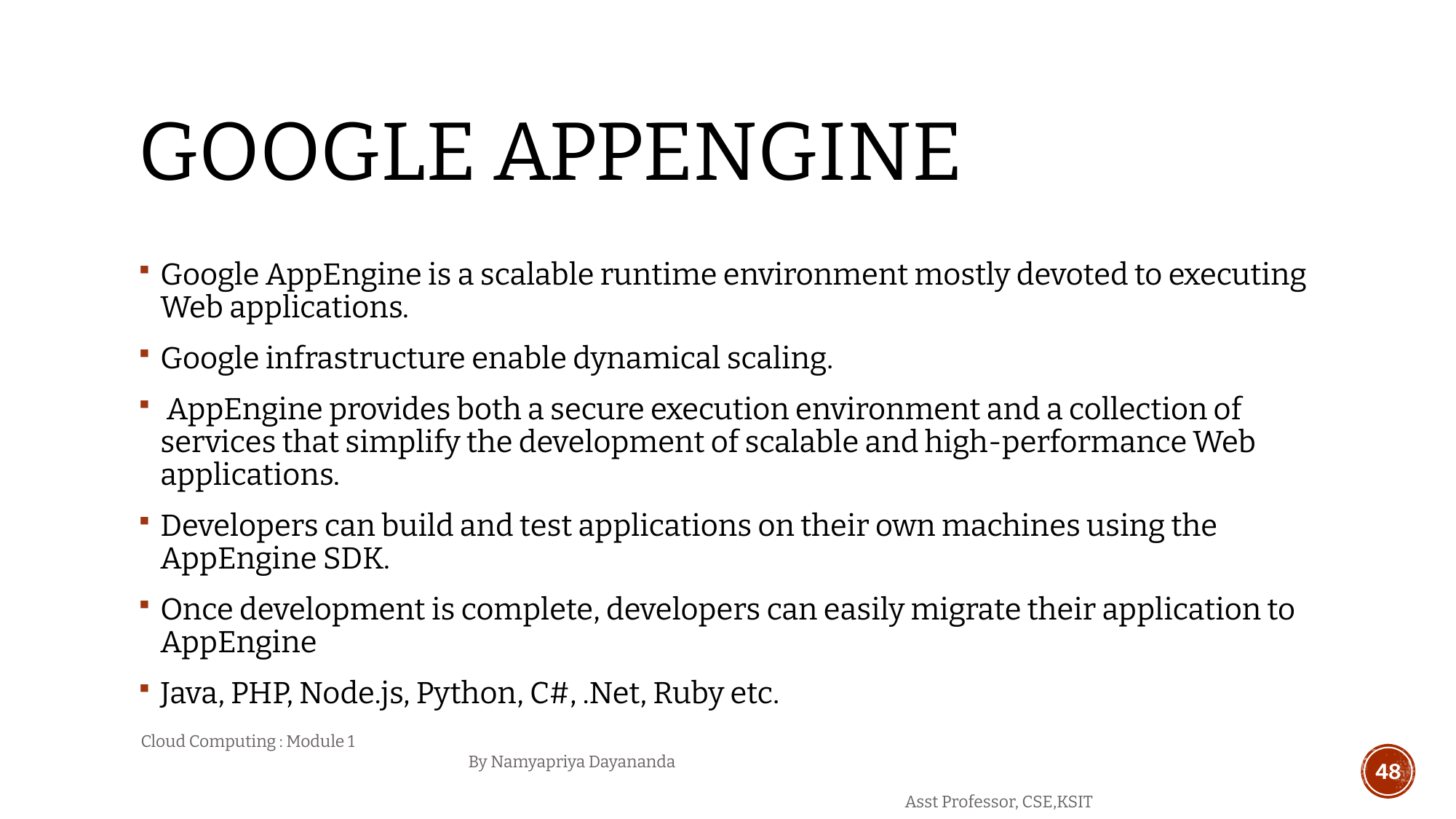

# GOOGLE APPENGINE
Google AppEngine is a scalable runtime environment mostly devoted to executing Web applications.
Google infrastructure enable dynamical scaling.
 AppEngine provides both a secure execution environment and a collection of services that simplify the development of scalable and high-performance Web applications.
Developers can build and test applications on their own machines using the AppEngine SDK.
Once development is complete, developers can easily migrate their application to AppEngine
Java, PHP, Node.js, Python, C#, .Net, Ruby etc.
Cloud Computing : Module 1                                             										By Namyapriya Dayananda
																	Asst Professor, CSE,KSIT
48